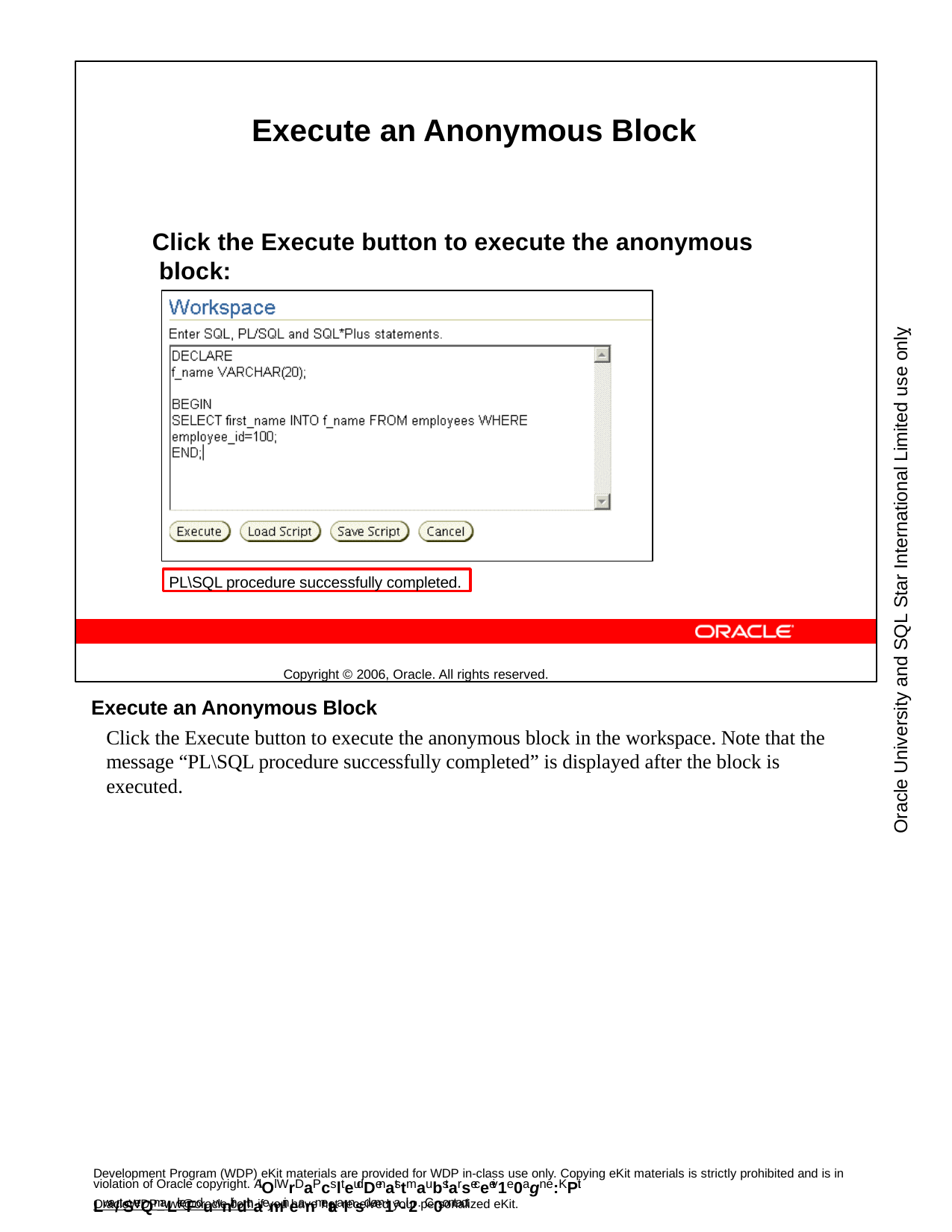

Execute an Anonymous Block

Click the Execute button to execute the anonymous  block:

Copyright © 2006, Oracle. All rights reserved.

Oracle University and SQL Star International Limited use onlyฺ
PL\SQL procedure successfully completed.

Execute an Anonymous Block
Click the Execute button to execute the anonymous block in the workspace. Note that the  message “PL\SQL procedure successfully completed” is displayed after the block is  executed.
Development Program (WDP) eKit materials are provided for WDP in-class use only. Copying eKit materials is strictly prohibited and is in
violation of Oracle copyright. AlOl WrDaPcslteudDenatstmaubstarseceeiv1e0agn e:KPit Lwa/tSerQmaLrkeFduwnithdthaemir neanmetaalnsd em1a-il2. C0ontact
OracleWDP_ww@oracle.com if you have not received your personalized eKit.